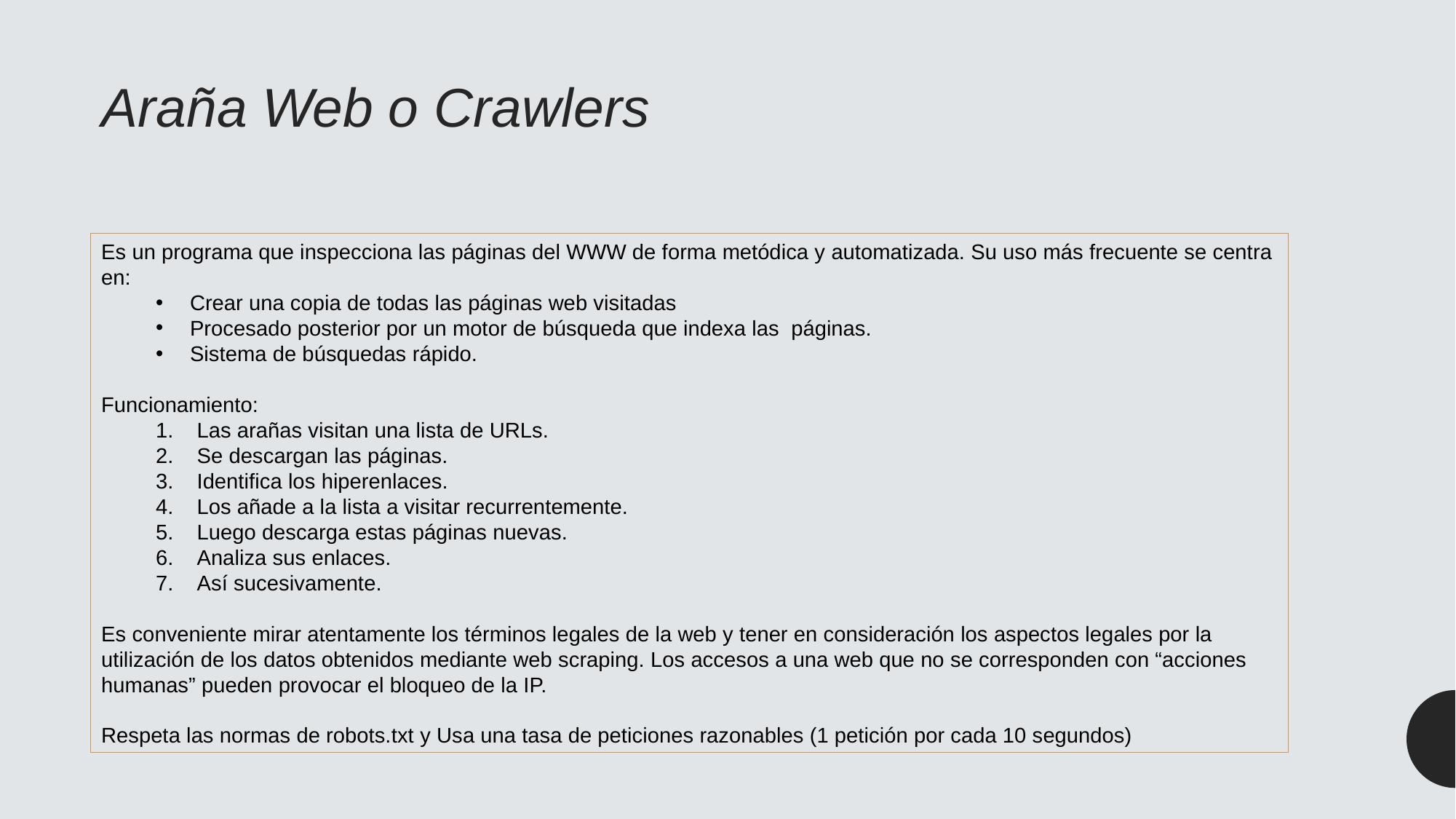

Araña Web o Crawlers
Es un programa que inspecciona las páginas del WWW de forma metódica y automatizada. Su uso más frecuente se centra en:
Crear una copia de todas las páginas web visitadas
Procesado posterior por un motor de búsqueda que indexa las  páginas.
Sistema de búsquedas rápido.

Funcionamiento:
Las arañas visitan una lista de URLs.
Se descargan las páginas.
Identifica los hiperenlaces.
Los añade a la lista a visitar recurrentemente.
Luego descarga estas páginas nuevas.
Analiza sus enlaces.
Así sucesivamente.

Es conveniente mirar atentamente los términos legales de la web y tener en consideración los aspectos legales por la utilización de los datos obtenidos mediante web scraping. Los accesos a una web que no se corresponden con “acciones humanas” pueden provocar el bloqueo de la IP.

Respeta las normas de robots.txt y Usa una tasa de peticiones razonables (1 petición por cada 10 segundos)